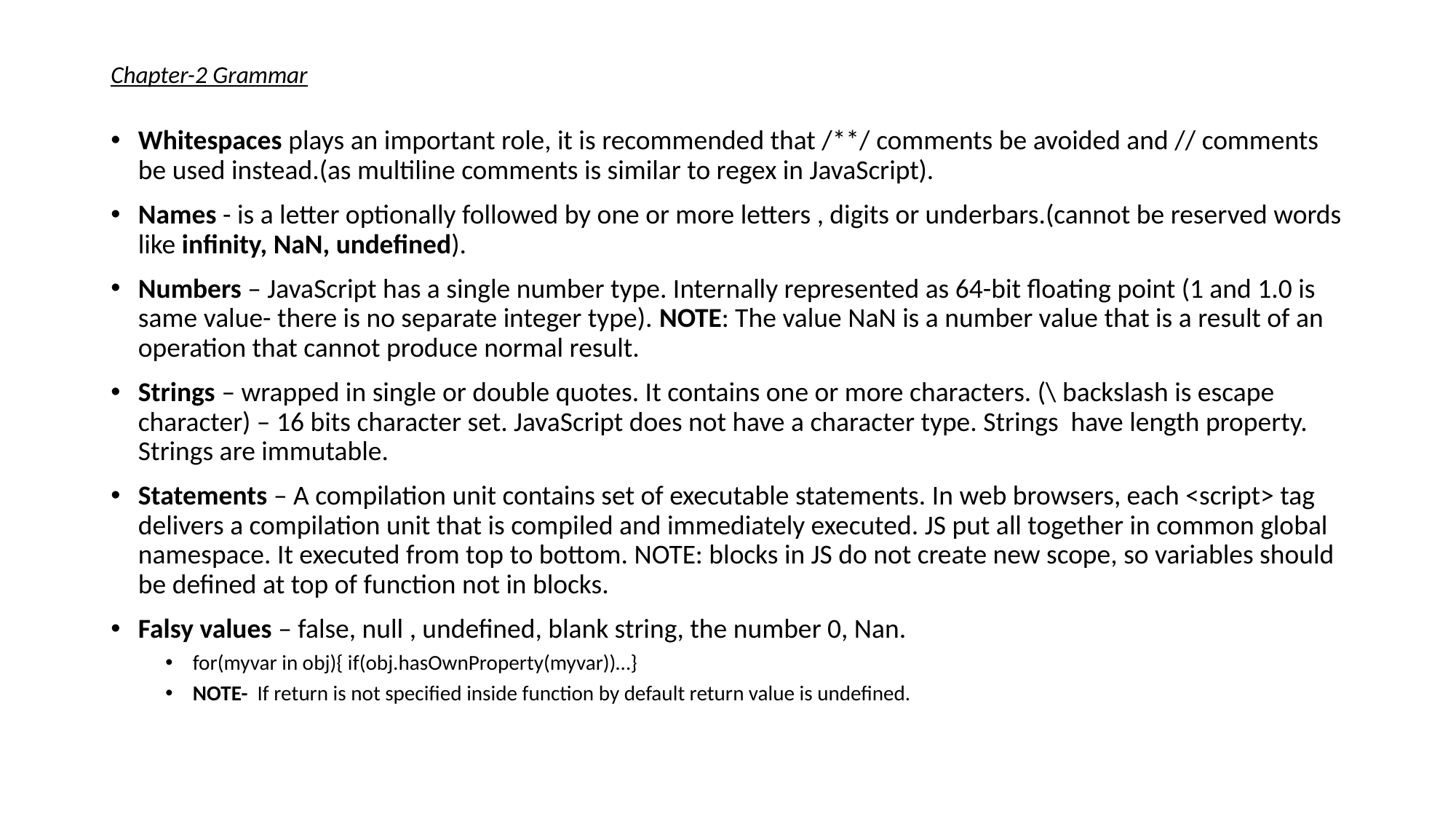

# Chapter-2 Grammar
Whitespaces plays an important role, it is recommended that /**/ comments be avoided and // comments be used instead.(as multiline comments is similar to regex in JavaScript).
Names - is a letter optionally followed by one or more letters , digits or underbars.(cannot be reserved words like infinity, NaN, undefined).
Numbers – JavaScript has a single number type. Internally represented as 64-bit floating point (1 and 1.0 is same value- there is no separate integer type). NOTE: The value NaN is a number value that is a result of an operation that cannot produce normal result.
Strings – wrapped in single or double quotes. It contains one or more characters. (\ backslash is escape character) – 16 bits character set. JavaScript does not have a character type. Strings  have length property. Strings are immutable.
Statements – A compilation unit contains set of executable statements. In web browsers, each <script> tag delivers a compilation unit that is compiled and immediately executed. JS put all together in common global namespace. It executed from top to bottom. NOTE: blocks in JS do not create new scope, so variables should be defined at top of function not in blocks.
Falsy values – false, null , undefined, blank string, the number 0, Nan.
for(myvar in obj){ if(obj.hasOwnProperty(myvar))…}
NOTE-  If return is not specified inside function by default return value is undefined.